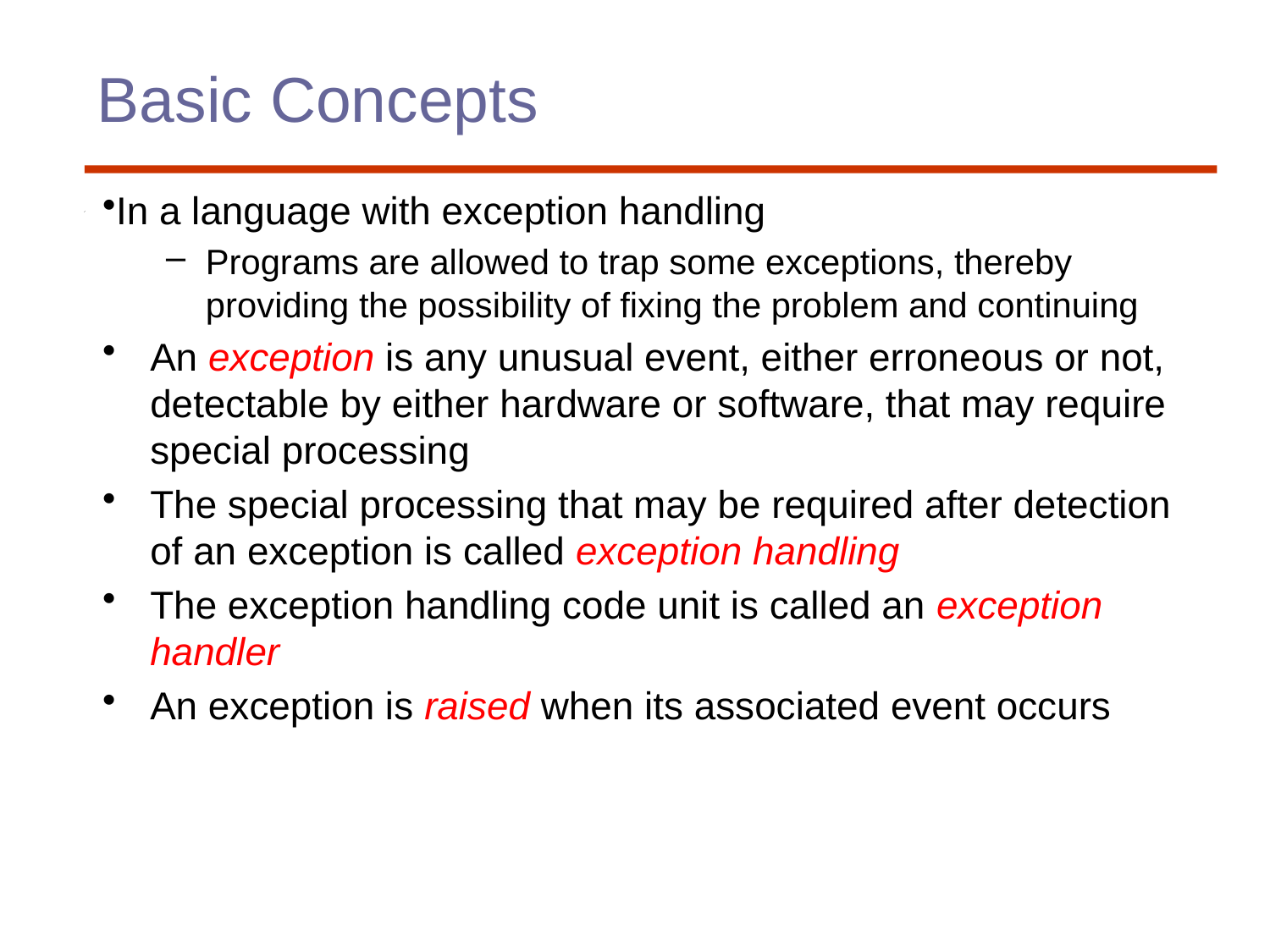

# Basic Concepts
In a language with exception handling
Programs are allowed to trap some exceptions, thereby providing the possibility of fixing the problem and continuing
An exception is any unusual event, either erroneous or not, detectable by either hardware or software, that may require special processing
The special processing that may be required after detection of an exception is called exception handling
The exception handling code unit is called an exception handler
An exception is raised when its associated event occurs